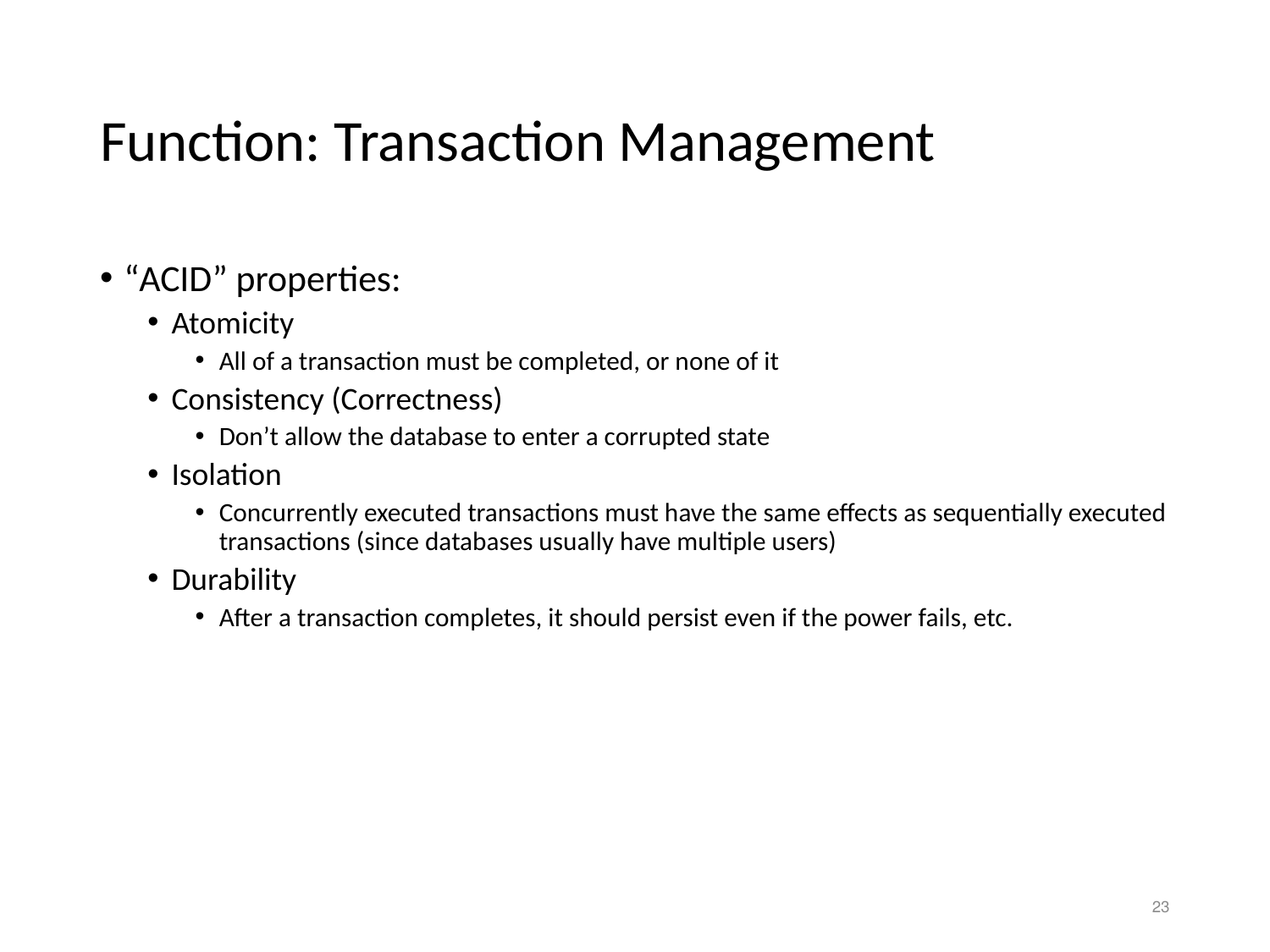

# Function: Transaction Management
“ACID” properties:
Atomicity
All of a transaction must be completed, or none of it
Consistency (Correctness)
Don’t allow the database to enter a corrupted state
Isolation
Concurrently executed transactions must have the same effects as sequentially executed transactions (since databases usually have multiple users)
Durability
After a transaction completes, it should persist even if the power fails, etc.

23